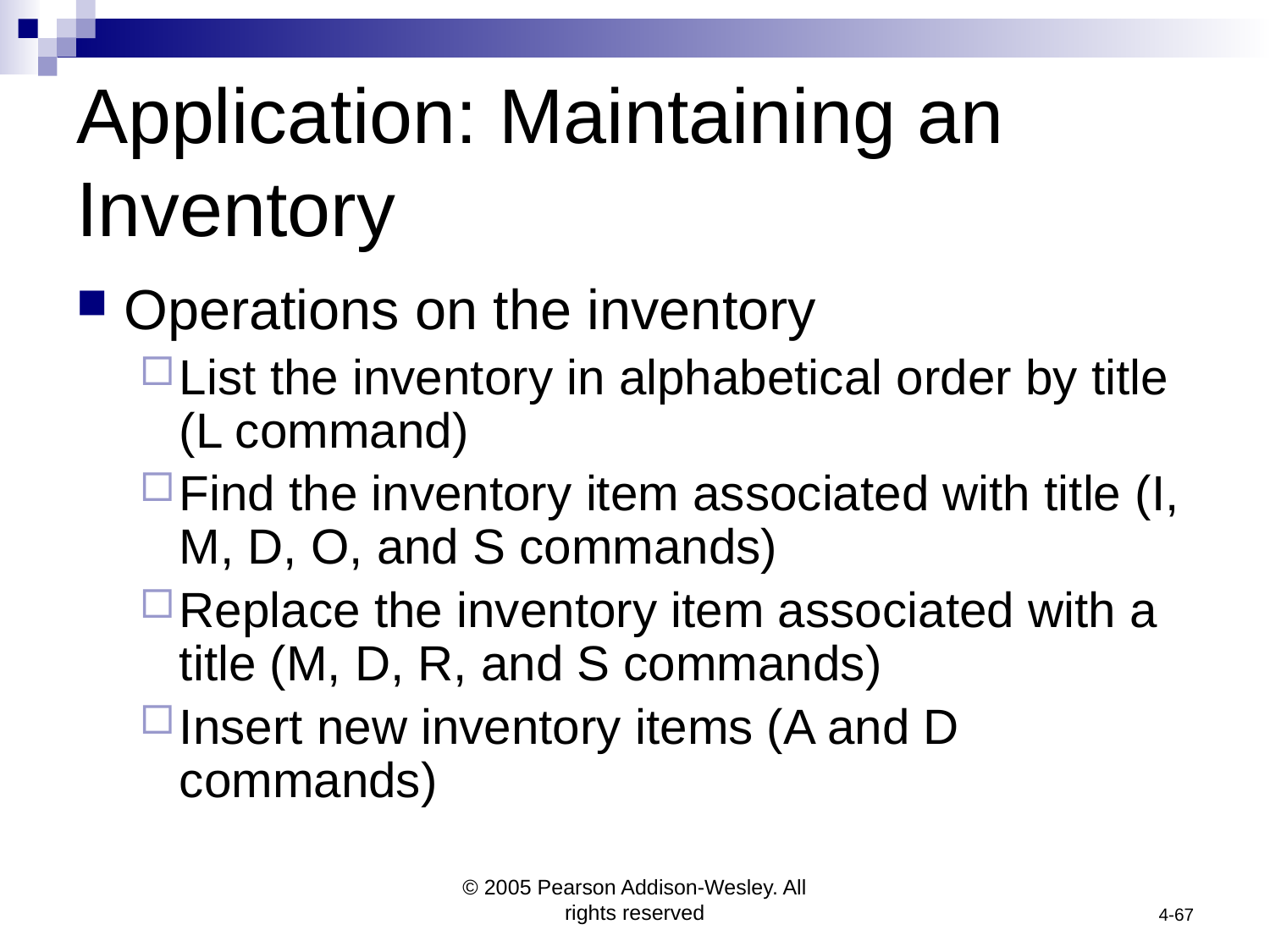

# Application: Maintaining an Inventory
Operations on the inventory
List the inventory in alphabetical order by title (L command)
Find the inventory item associated with title (I, M, D, O, and S commands)
Replace the inventory item associated with a title (M, D, R, and S commands)
Insert new inventory items (A and D commands)
© 2005 Pearson Addison-Wesley. All rights reserved
4-67